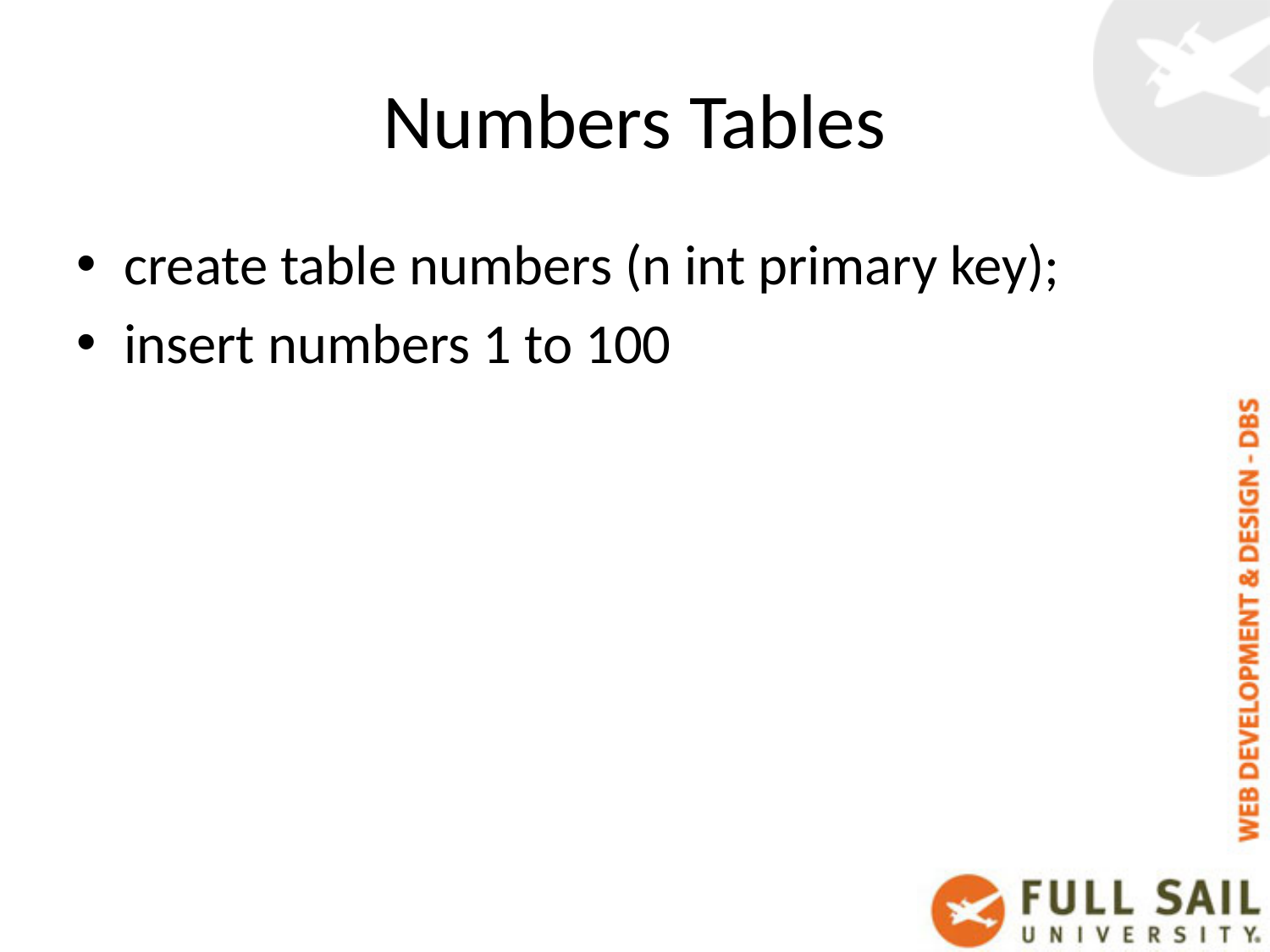

# Numbers Tables
create table numbers (n int primary key);
insert numbers 1 to 100